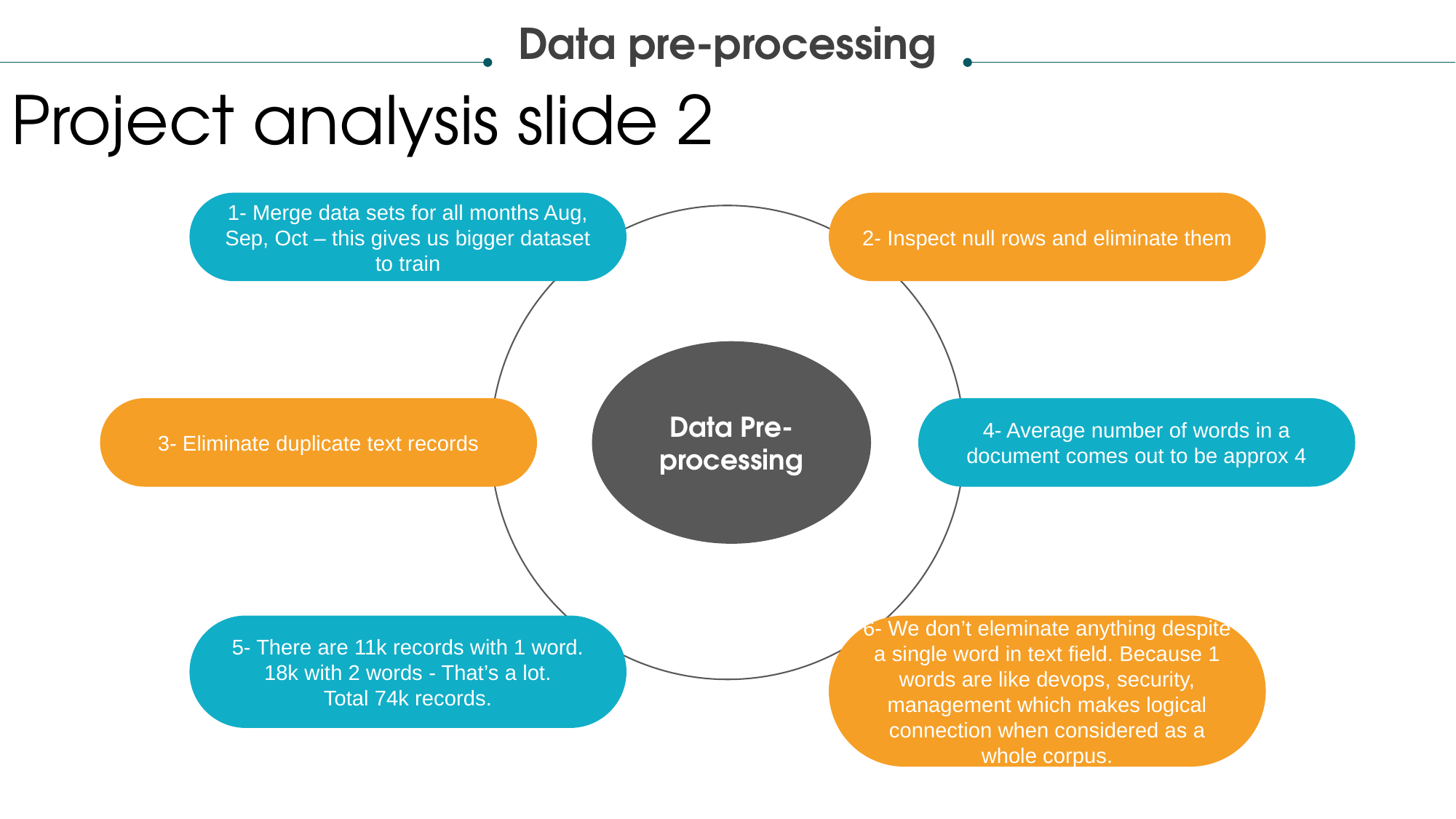

Data pre-processing
Project analysis slide 2
1- Merge data sets for all months Aug, Sep, Oct – this gives us bigger dataset to train
2- Inspect null rows and eliminate them

Data Pre-processing
3- Eliminate duplicate text records
4- Average number of words in a document comes out to be approx 4
5- There are 11k records with 1 word. 18k with 2 words - That’s a lot.
 Total 74k records.
6- We don’t eleminate anything despite a single word in text field. Because 1 words are like devops, security, management which makes logical connection when considered as a whole corpus.